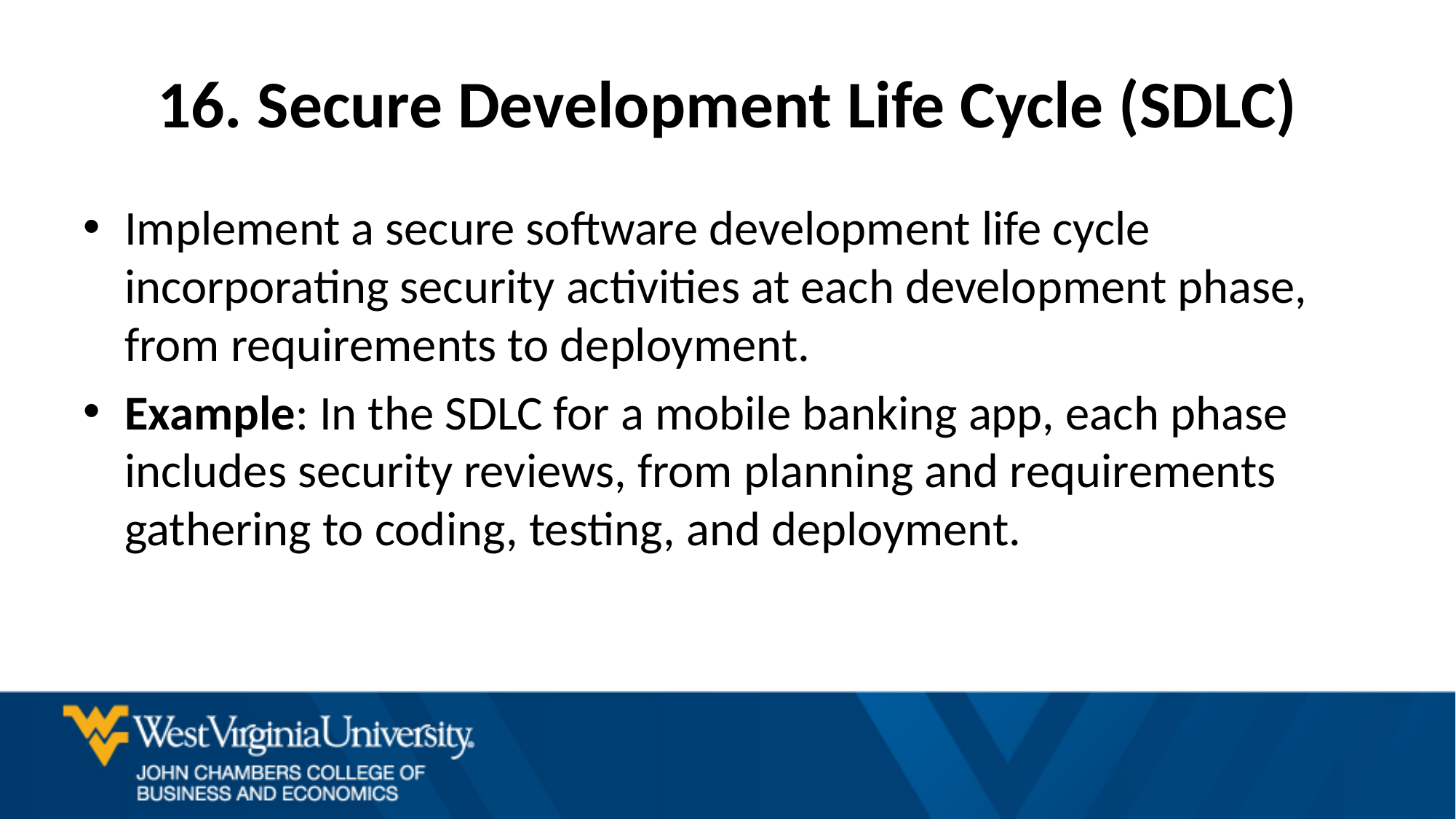

# 16. Secure Development Life Cycle (SDLC)
Implement a secure software development life cycle incorporating security activities at each development phase, from requirements to deployment.
Example: In the SDLC for a mobile banking app, each phase includes security reviews, from planning and requirements gathering to coding, testing, and deployment.